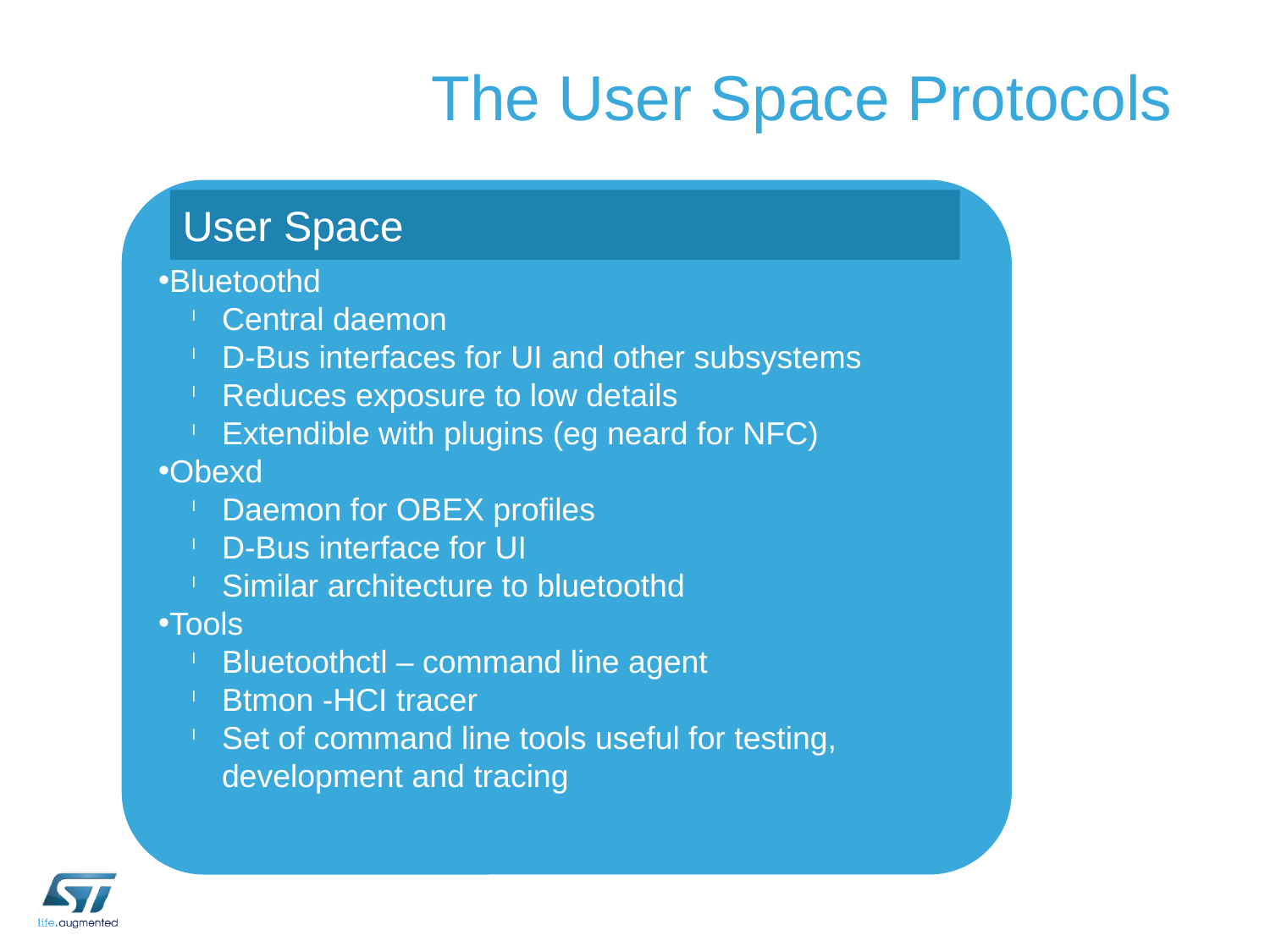

The User Space Protocols
21
Bluetoothd
Central daemon
D-Bus interfaces for UI and other subsystems
Reduces exposure to low details
Extendible with plugins (eg neard for NFC)
Obexd
Daemon for OBEX profiles
D-Bus interface for UI
Similar architecture to bluetoothd
Tools
Bluetoothctl – command line agent
Btmon -HCI tracer
Set of command line tools useful for testing, development and tracing
User Space